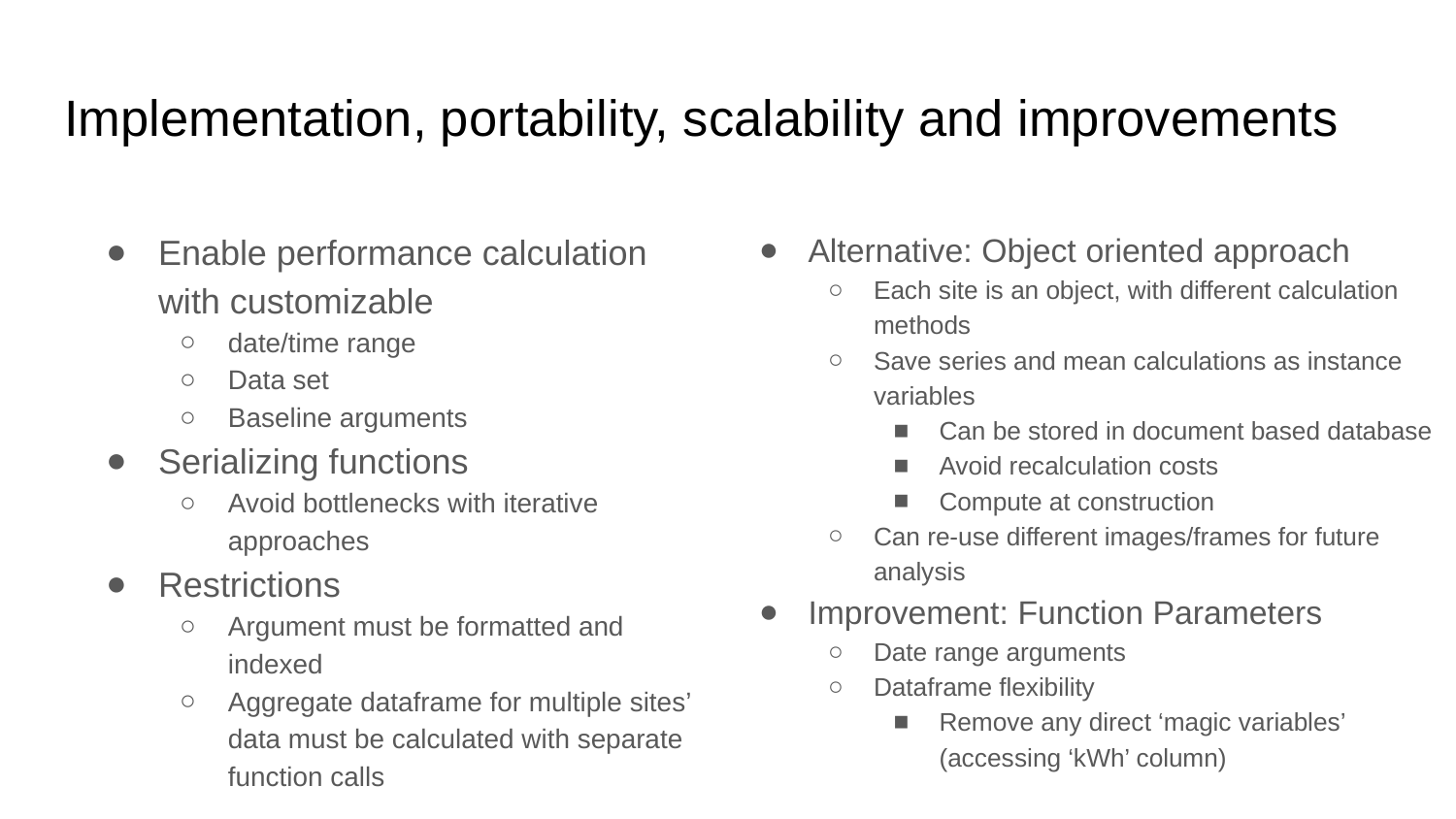

# Implementation, portability, scalability and improvements
Alternative: Object oriented approach
Each site is an object, with different calculation methods
Save series and mean calculations as instance variables
Can be stored in document based database
Avoid recalculation costs
Compute at construction
Can re-use different images/frames for future analysis
Improvement: Function Parameters
Date range arguments
Dataframe flexibility
Remove any direct ‘magic variables’ (accessing ‘kWh’ column)
Enable performance calculation with customizable
date/time range
Data set
Baseline arguments
Serializing functions
Avoid bottlenecks with iterative approaches
Restrictions
Argument must be formatted and indexed
Aggregate dataframe for multiple sites’ data must be calculated with separate function calls